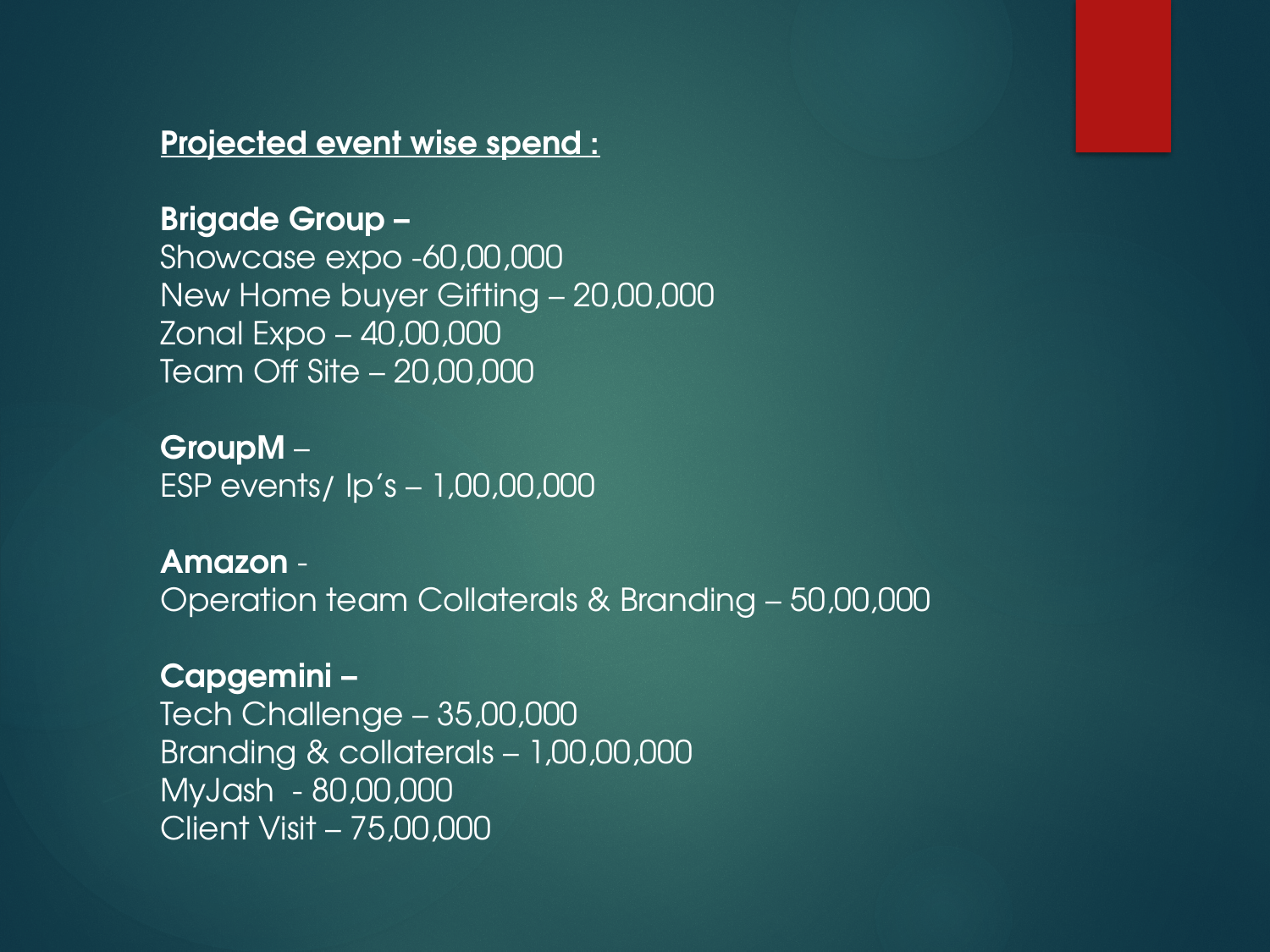

Projected event wise spend :

Brigade Group –
Showcase expo -60,00,000
New Home buyer Gifting – 20,00,000
Zonal Expo – 40,00,000
Team Off Site – 20,00,000

GroupM –
ESP events/ Ip’s – 1,00,00,000

Amazon -
Operation team Collaterals & Branding – 50,00,000

Capgemini –
Tech Challenge – 35,00,000
Branding & collaterals – 1,00,00,000
MyJash  - 80,00,000
Client Visit – 75,00,000